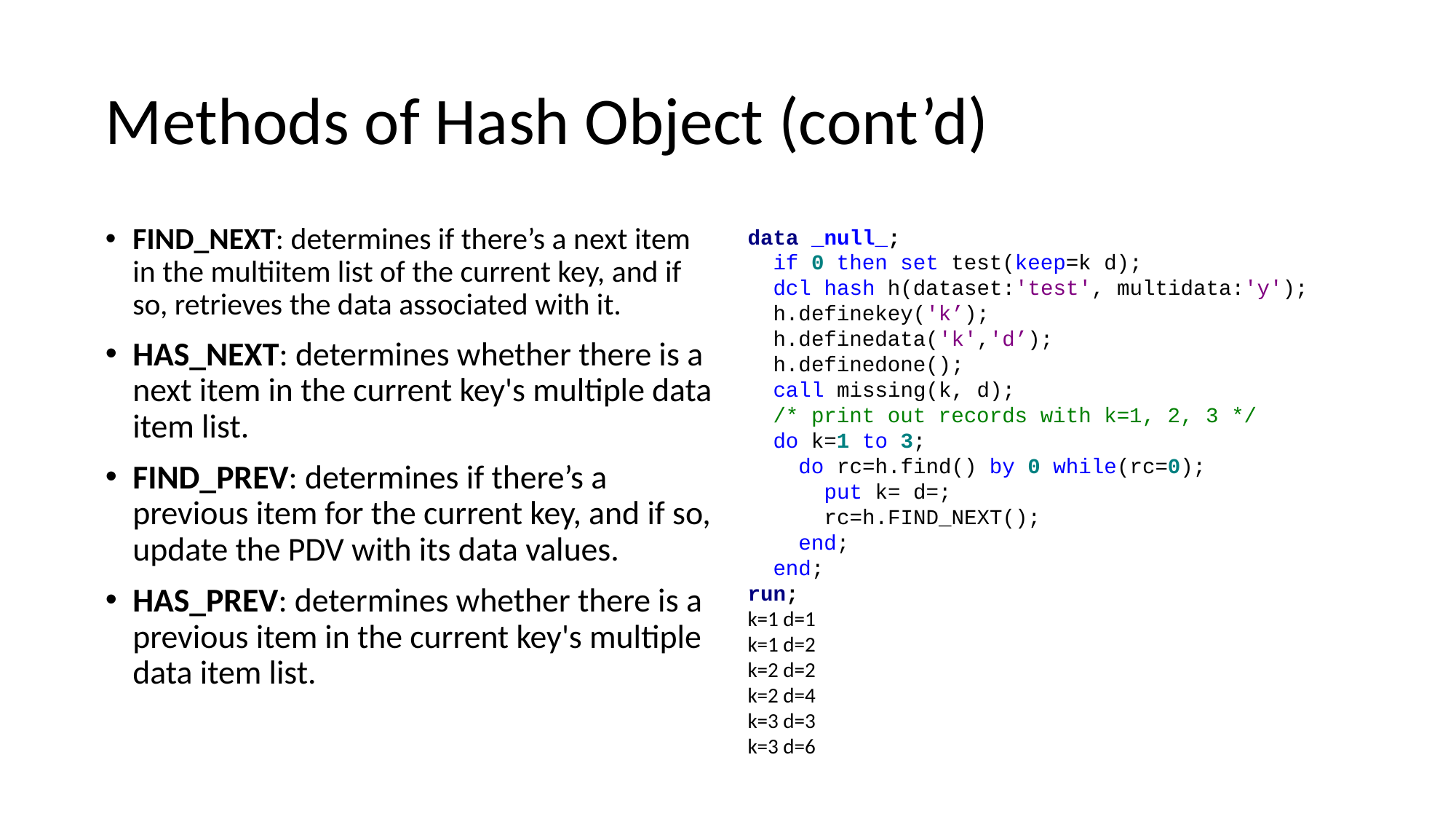

# Methods of Hash Object (cont’d)
data _null_;
  if 0 then set test(keep=k d);
  dcl hash h(dataset:'test', multidata:'y');
  h.definekey('k’);
  h.definedata('k','d’);
  h.definedone();
  call missing(k, d);
  /* print out records with k=1, 2, 3 */
  do k=1 to 3;
    do rc=h.find() by 0 while(rc=0);
      put k= d=;
      rc=h.FIND_NEXT();
    end;
  end;
run;
k=1 d=1
k=1 d=2
k=2 d=2
k=2 d=4
k=3 d=3
k=3 d=6
FIND_NEXT: determines if there’s a next item in the multiitem list of the current key, and if so, retrieves the data associated with it.
HAS_NEXT: determines whether there is a next item in the current key's multiple data item list.
FIND_PREV: determines if there’s a previous item for the current key, and if so, update the PDV with its data values.
HAS_PREV: determines whether there is a previous item in the current key's multiple data item list.